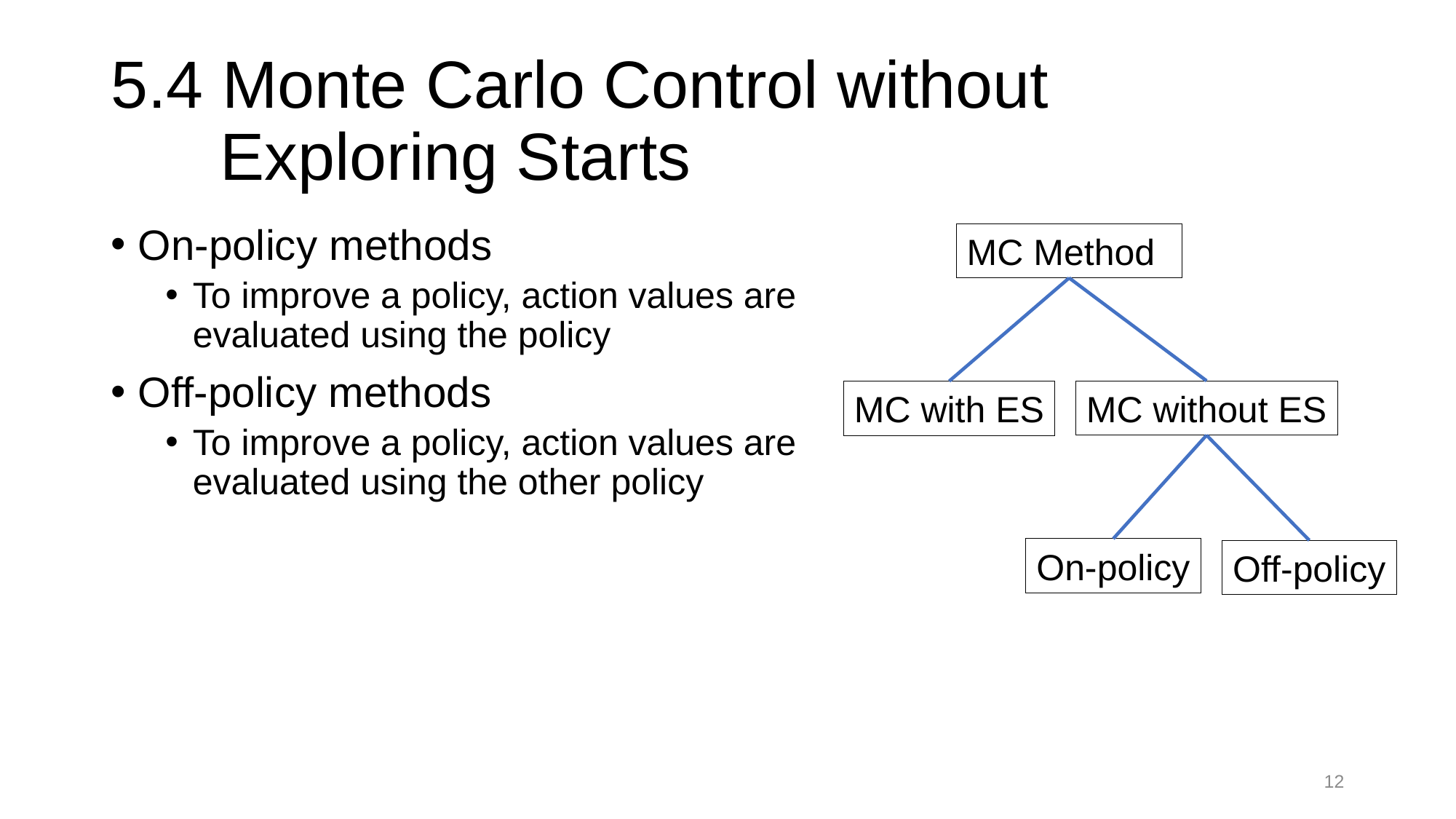

# 5.4 Monte Carlo Control without Exploring Starts
On-policy methods
To improve a policy, action values are evaluated using the policy
Off-policy methods
To improve a policy, action values are evaluated using the other policy
MC Method
MC without ES
MC with ES
On-policy
Off-policy
12